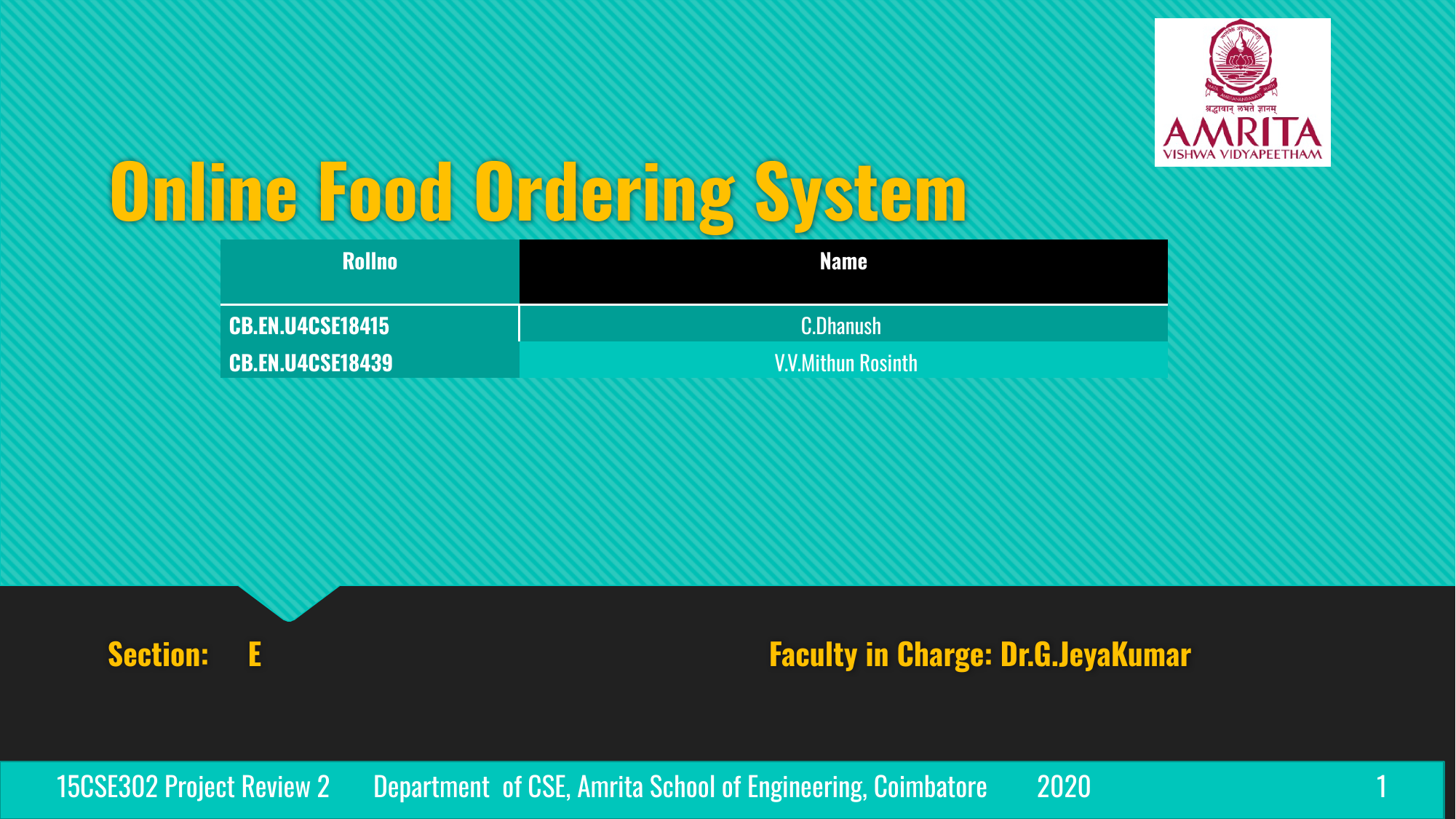

# Online Food Ordering System
| Rollno | Name |
| --- | --- |
| CB.EN.U4CSE18415 | C.Dhanush |
| CB.EN.U4CSE18439 | V.V.Mithun Rosinth |
Section:     E                                                                 Faculty in Charge: Dr.G.JeyaKumar